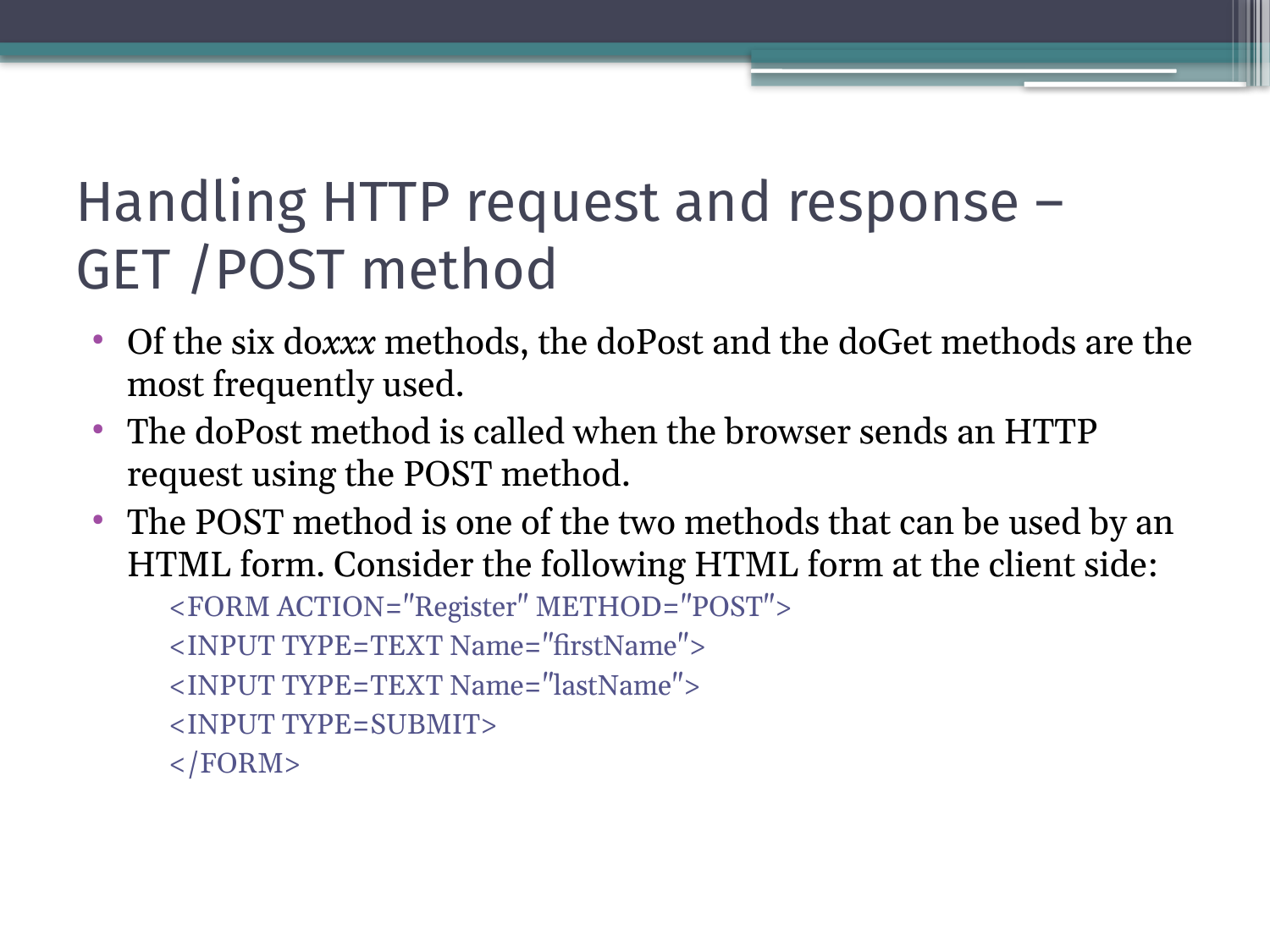

# Handling HTTP request and response –GET /POST method
Of the six doxxx methods, the doPost and the doGet methods are the most frequently used.
The doPost method is called when the browser sends an HTTP request using the POST method.
The POST method is one of the two methods that can be used by an HTML form. Consider the following HTML form at the client side:
<FORM ACTION="Register" METHOD="POST">
<INPUT TYPE=TEXT Name="firstName">
<INPUT TYPE=TEXT Name="lastName">
<INPUT TYPE=SUBMIT>
</FORM>